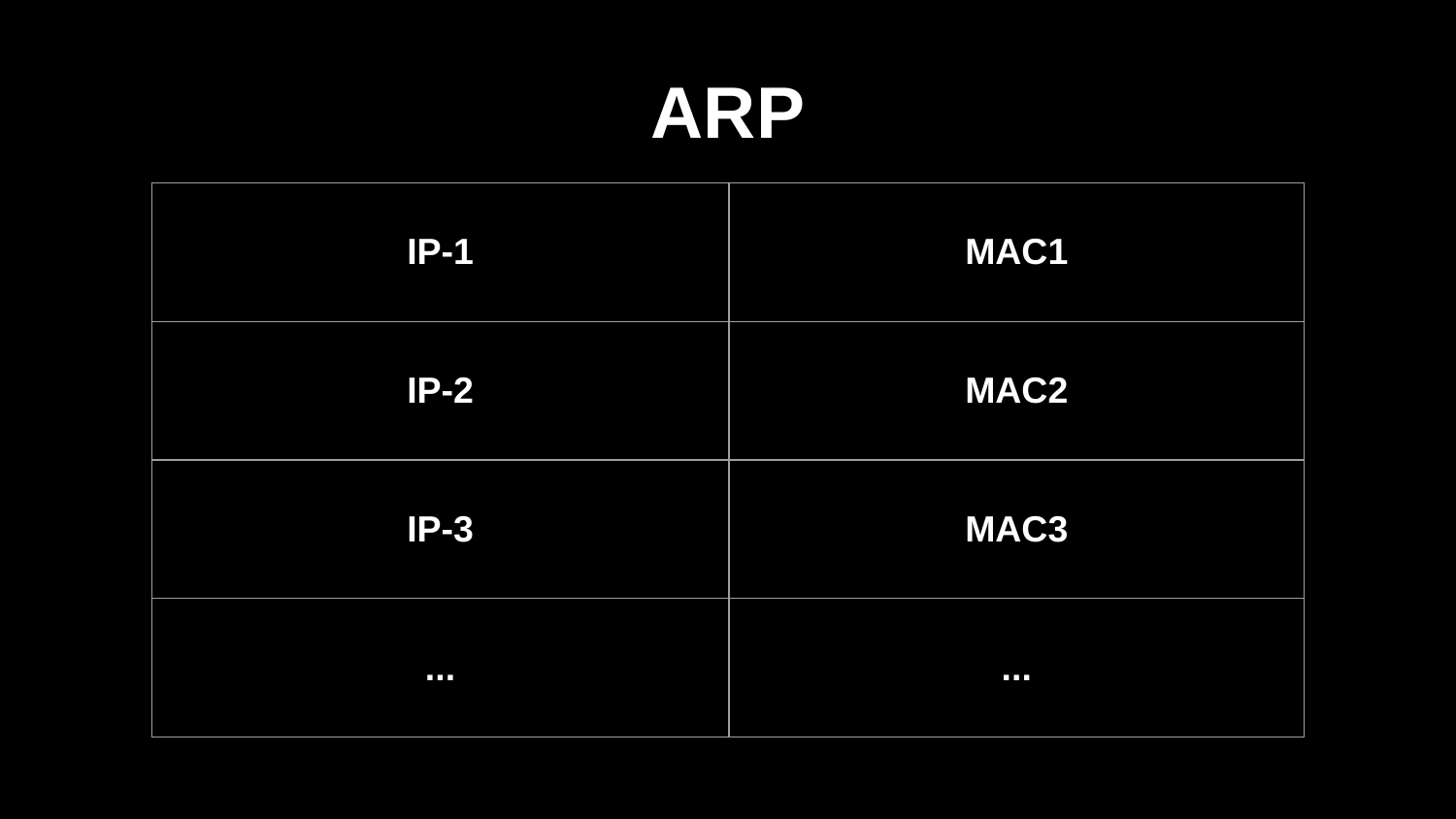

ARP
| IP-1 | MAC1 |
| --- | --- |
| IP-2 | MAC2 |
| IP-3 | MAC3 |
| ... | ... |